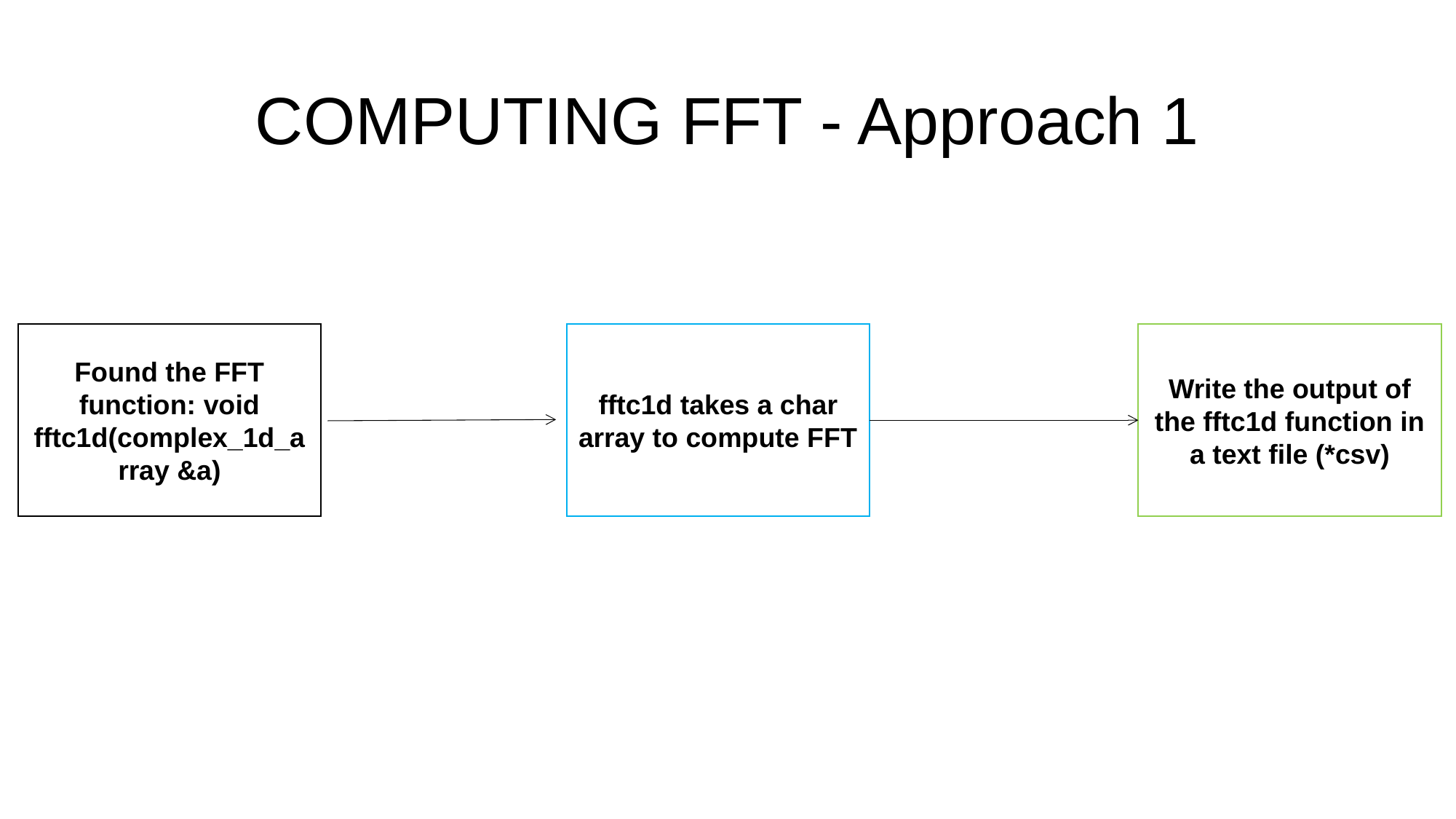

# COMPUTING FFT - Approach 1
Found the FFT function: void fftc1d(complex_1d_array &a)
fftc1d takes a char array to compute FFT
Write the output of the fftc1d function in a text file (*csv)